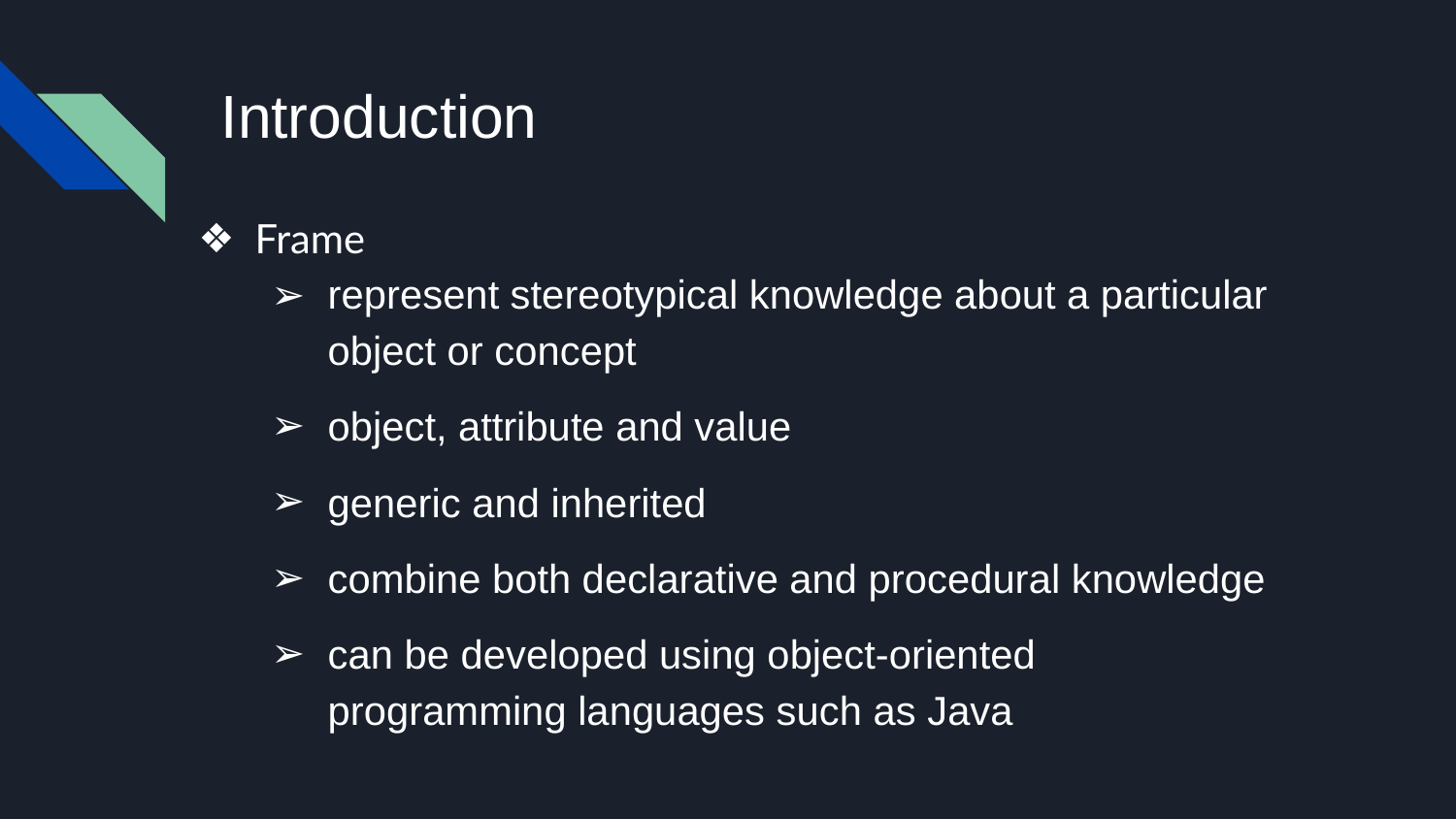

# Introduction
Frame
represent stereotypical knowledge about a particular object or concept
object, attribute and value
generic and inherited
combine both declarative and procedural knowledge
can be developed using object-oriented programming languages such as Java